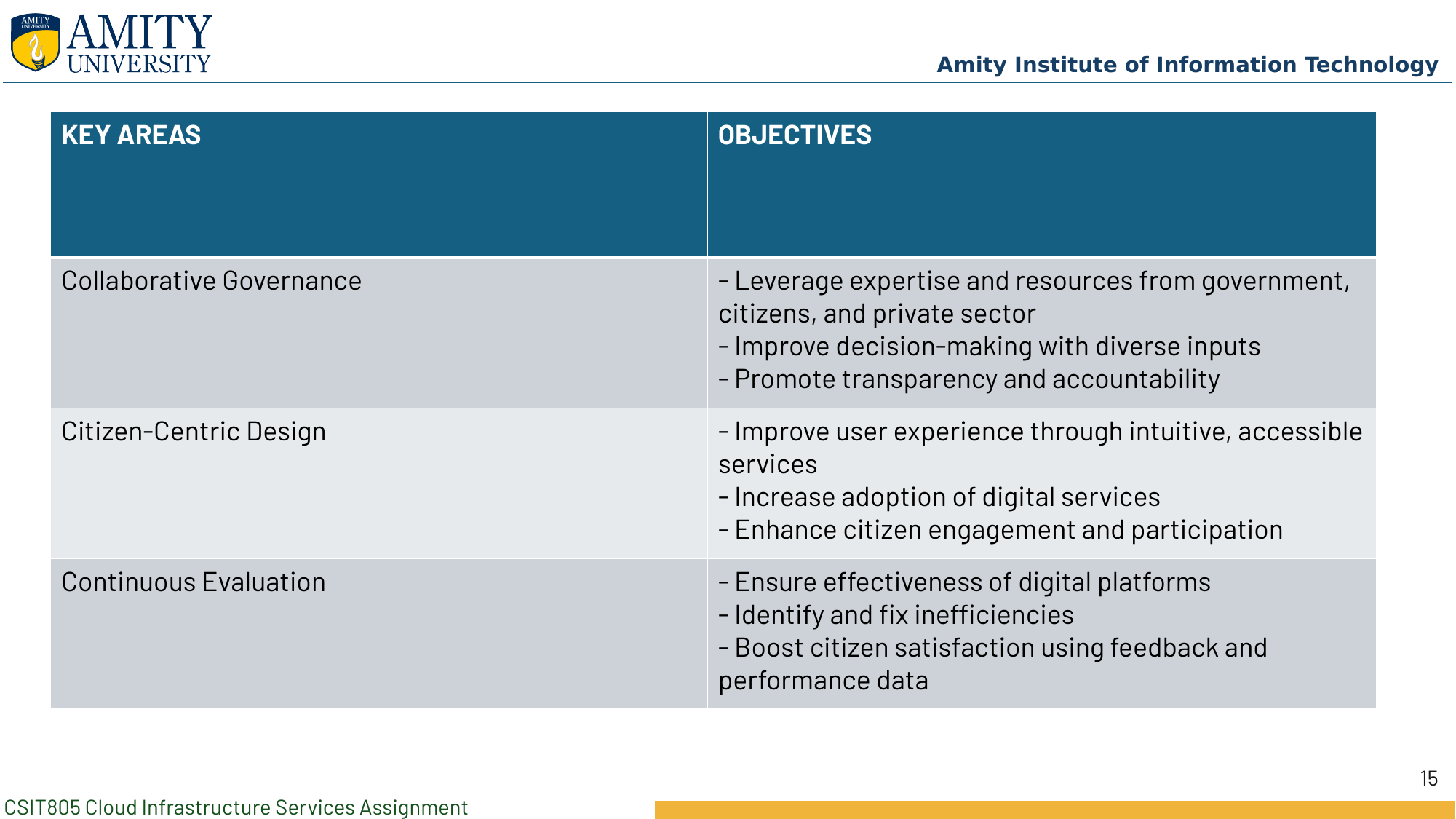

| KEY AREAS | OBJECTIVES |
| --- | --- |
| Collaborative Governance | - Leverage expertise and resources from government, citizens, and private sector - Improve decision-making with diverse inputs - Promote transparency and accountability |
| Citizen-Centric Design | - Improve user experience through intuitive, accessible services - Increase adoption of digital services - Enhance citizen engagement and participation |
| Continuous Evaluation | - Ensure effectiveness of digital platforms - Identify and fix inefficiencies - Boost citizen satisfaction using feedback and performance data |
#
15